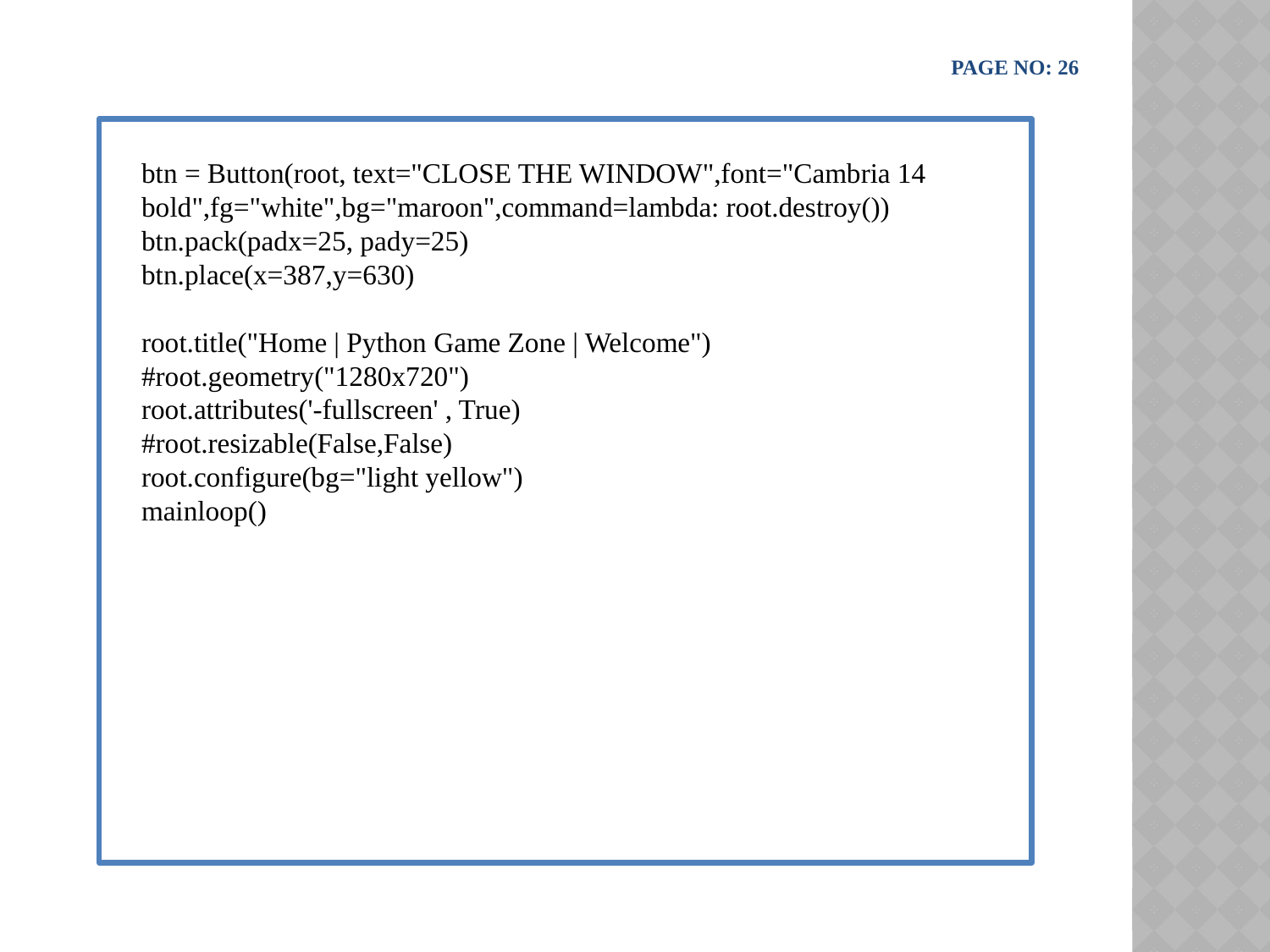

PAGE NO: 26

btn = Button(root, text="CLOSE THE WINDOW",font="Cambria 14 bold",fg="white",bg="maroon",command=lambda: root.destroy())
btn.pack(padx=25, pady=25)
btn.place(x=387,y=630)

root.title("Home | Python Game Zone | Welcome")
#root.geometry("1280x720")
root.attributes('-fullscreen' , True)
#root.resizable(False,False)
root.configure(bg="light yellow")
mainloop()